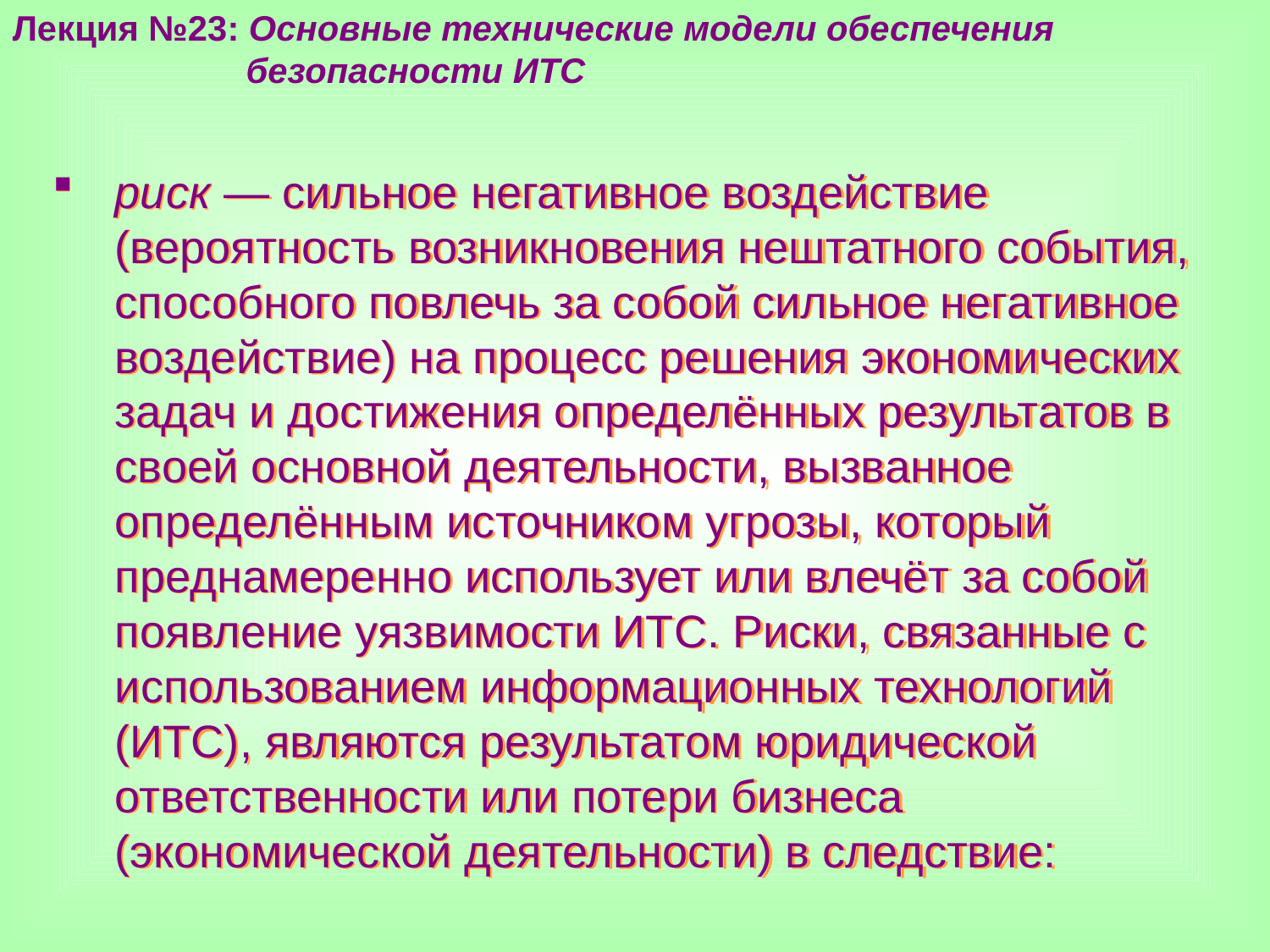

Лекция №23: Основные технические модели обеспечения
                        безопасности ИТС
риск — сильное негативное воздействие (вероятность возникновения нештатного события, способного повлечь за собой сильное негативное воздействие) на процесс решения экономических задач и достижения определённых результатов в своей основной деятельности, вызванное определённым источником угрозы, который преднамеренно использует или влечёт за собой появление уязвимости ИТС. Риски, связанные с использованием информационных технологий (ИТС), являются результатом юридической ответственности или потери бизнеса (экономической деятельности) в следствие: